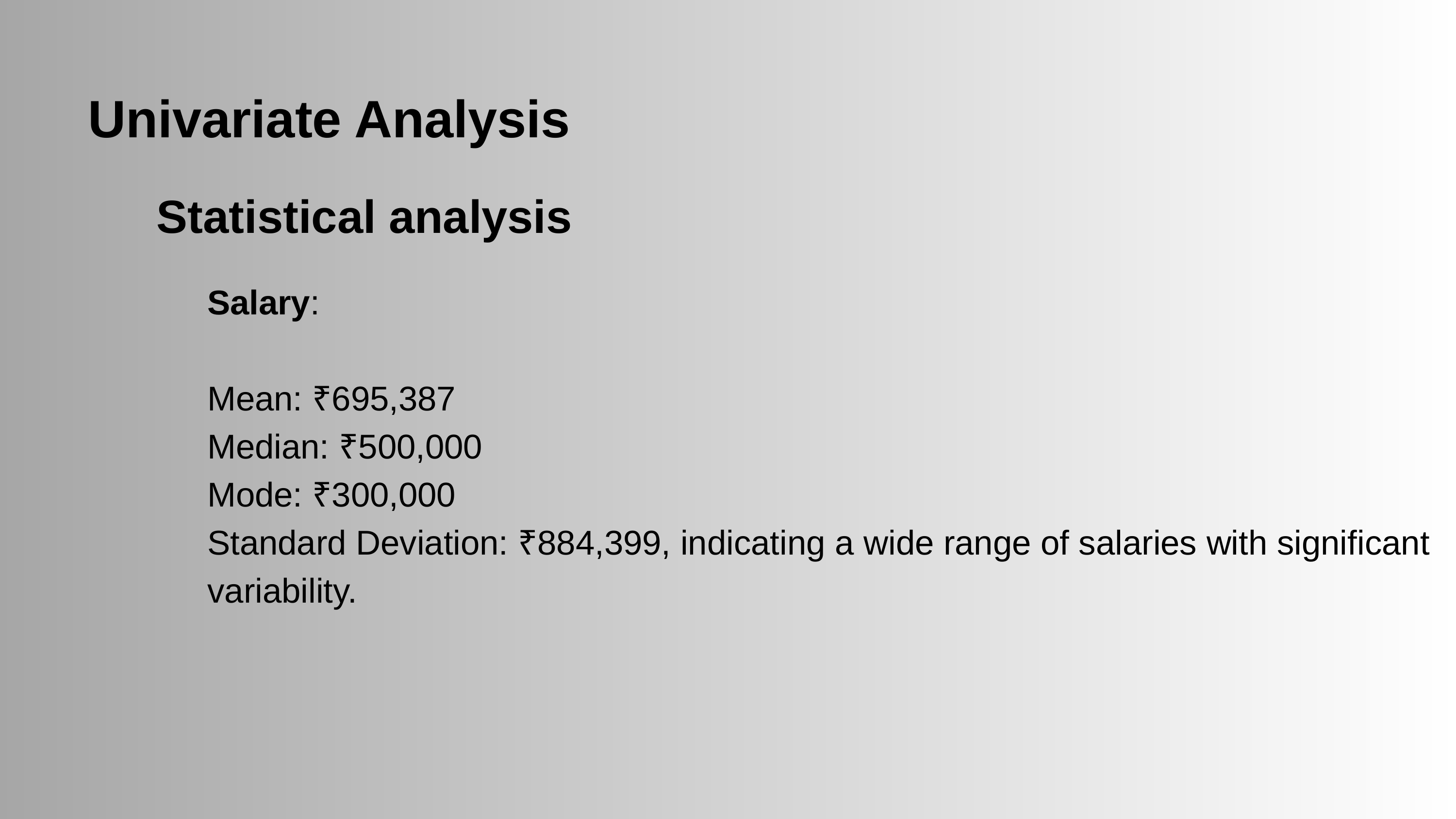

Univariate Analysis
Statistical analysis
Salary:

Mean: ₹695,387
Median: ₹500,000
Mode: ₹300,000
Standard Deviation: ₹884,399, indicating a wide range of salaries with significant variability.